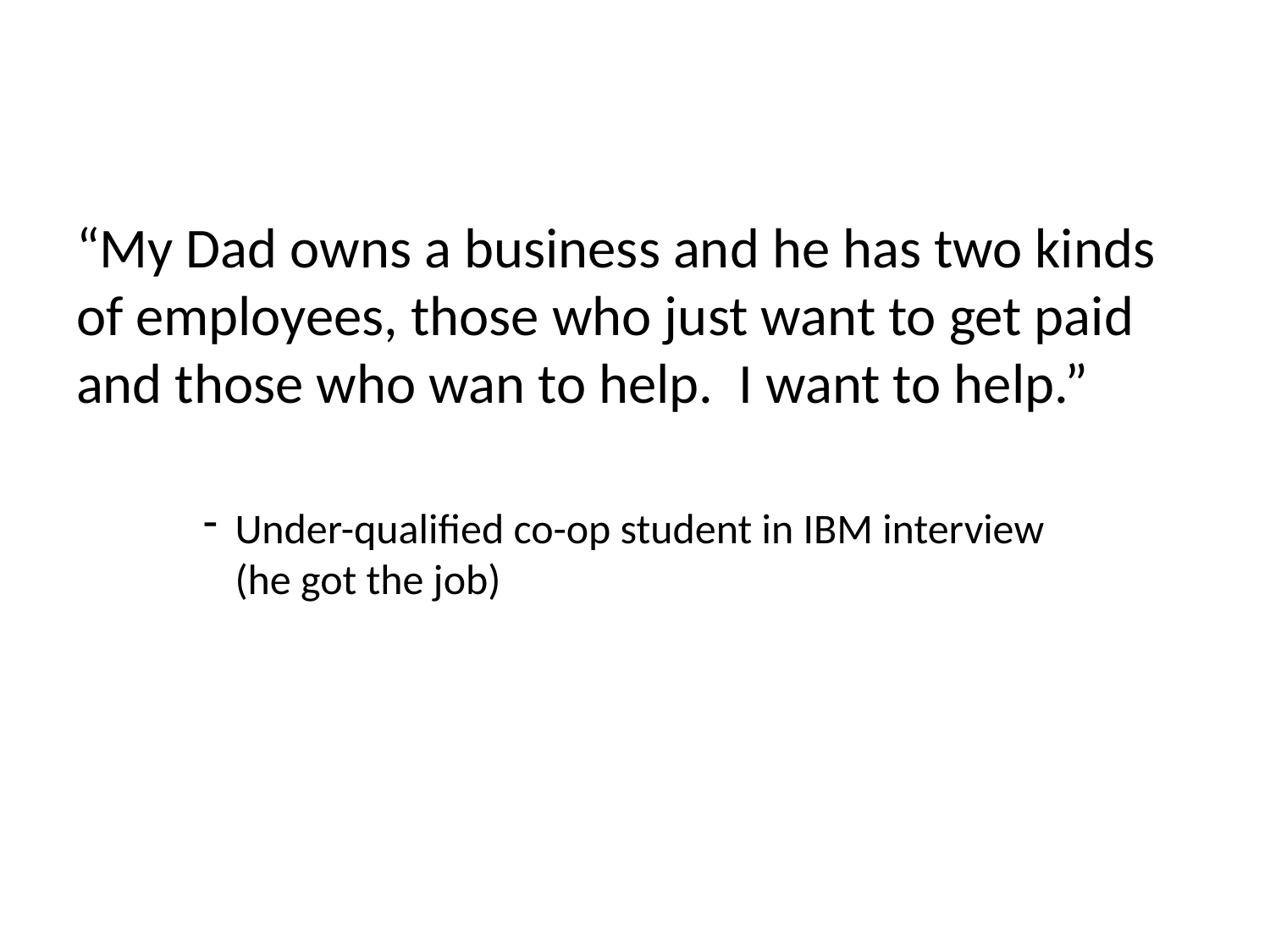

“My Dad owns a business and he has two kinds of employees, those who just want to get paid and those who wan to help.  I want to help.”

Under-qualified co-op student in IBM interview
(he got the job)